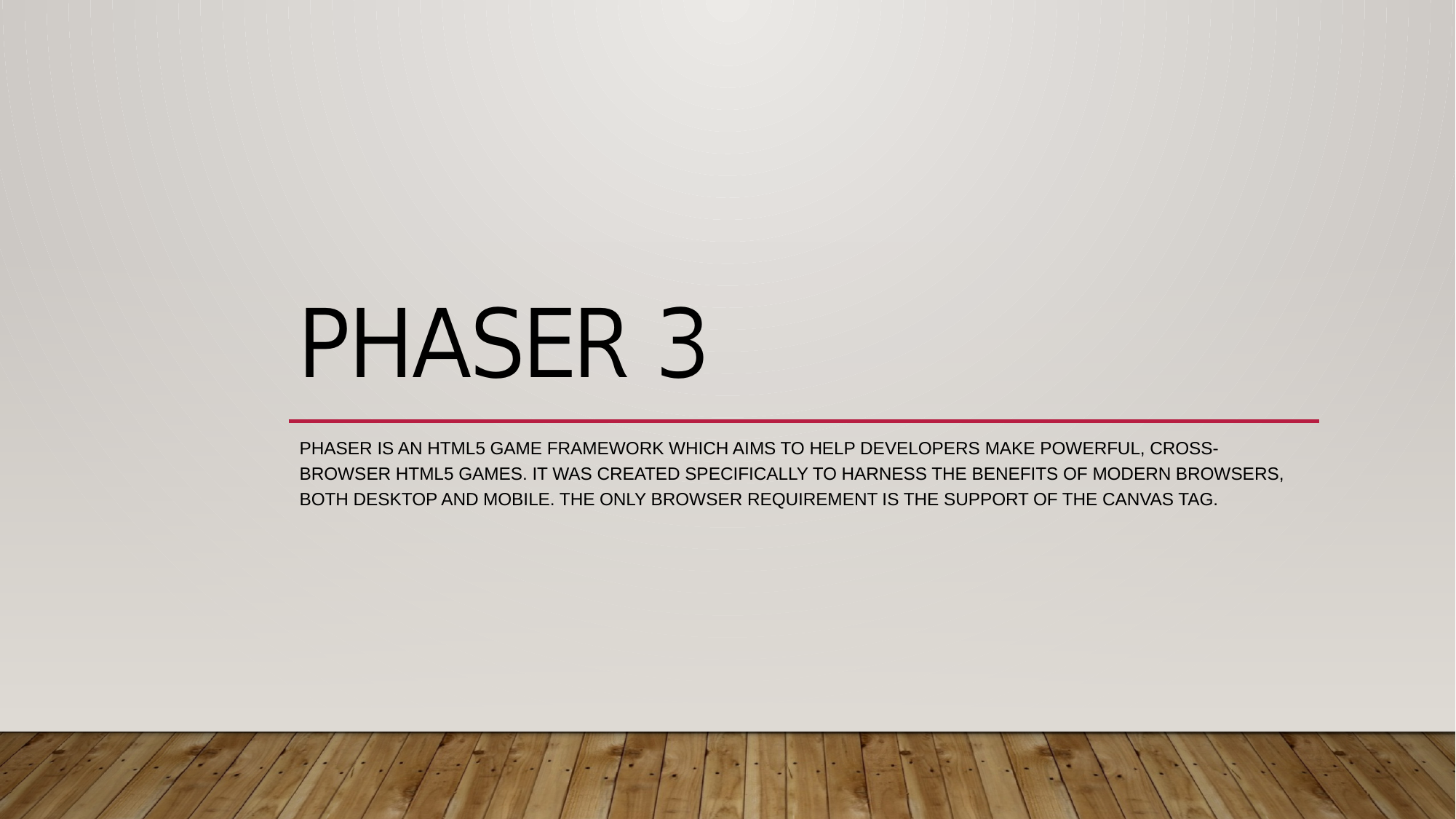

# Phaser 3
Phaser is an HTML5 game framework which aims to help developers make powerful, cross-browser HTML5 games. It was created specifically to harness the benefits of modern browsers, both desktop and mobile. The only browser requirement is the support of the canvas tag.